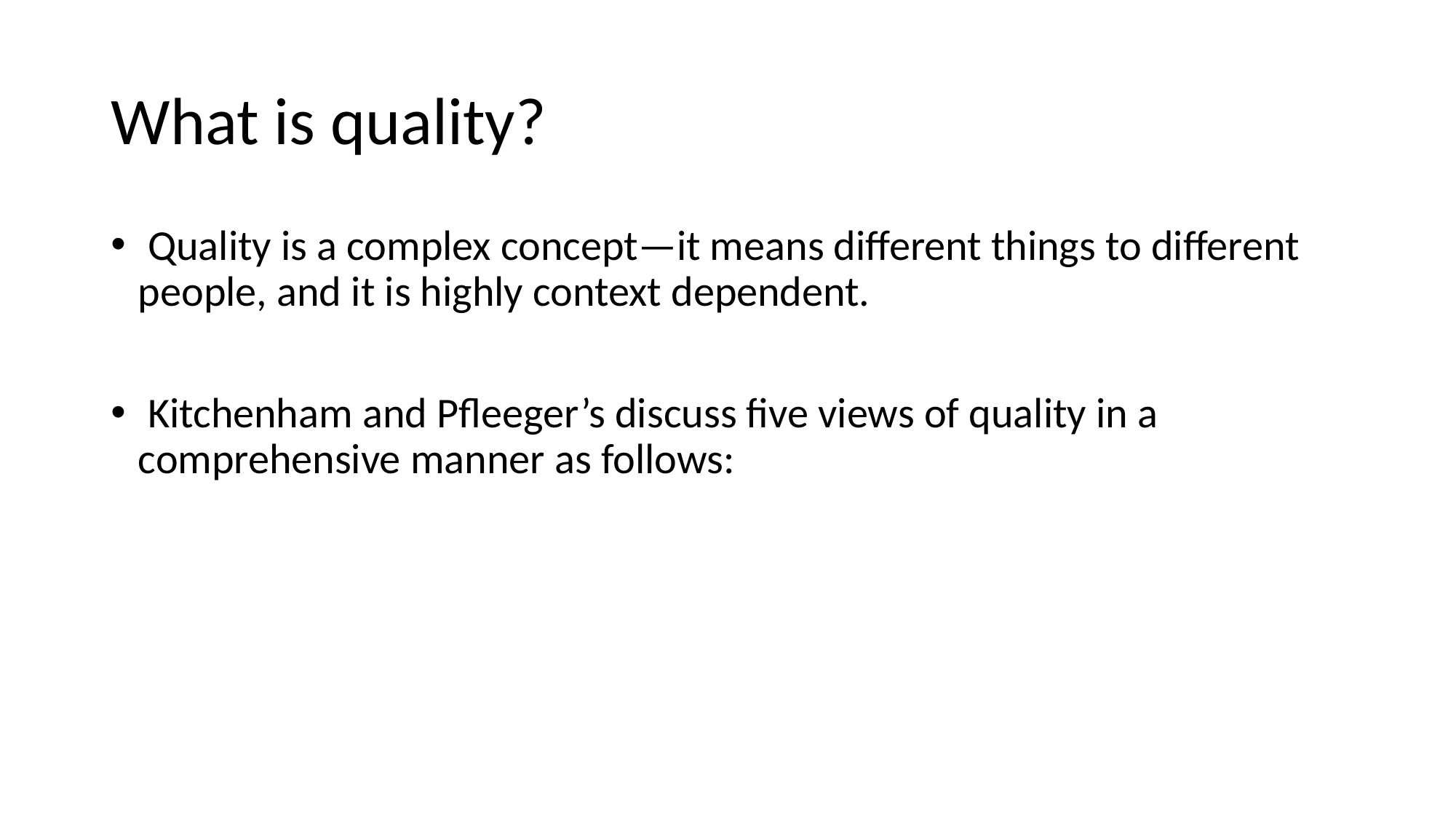

# What is quality?
 Quality is a complex concept—it means different things to different people, and it is highly context dependent.

 Kitchenham and Pfleeger’s discuss five views of quality in a comprehensive manner as follows: